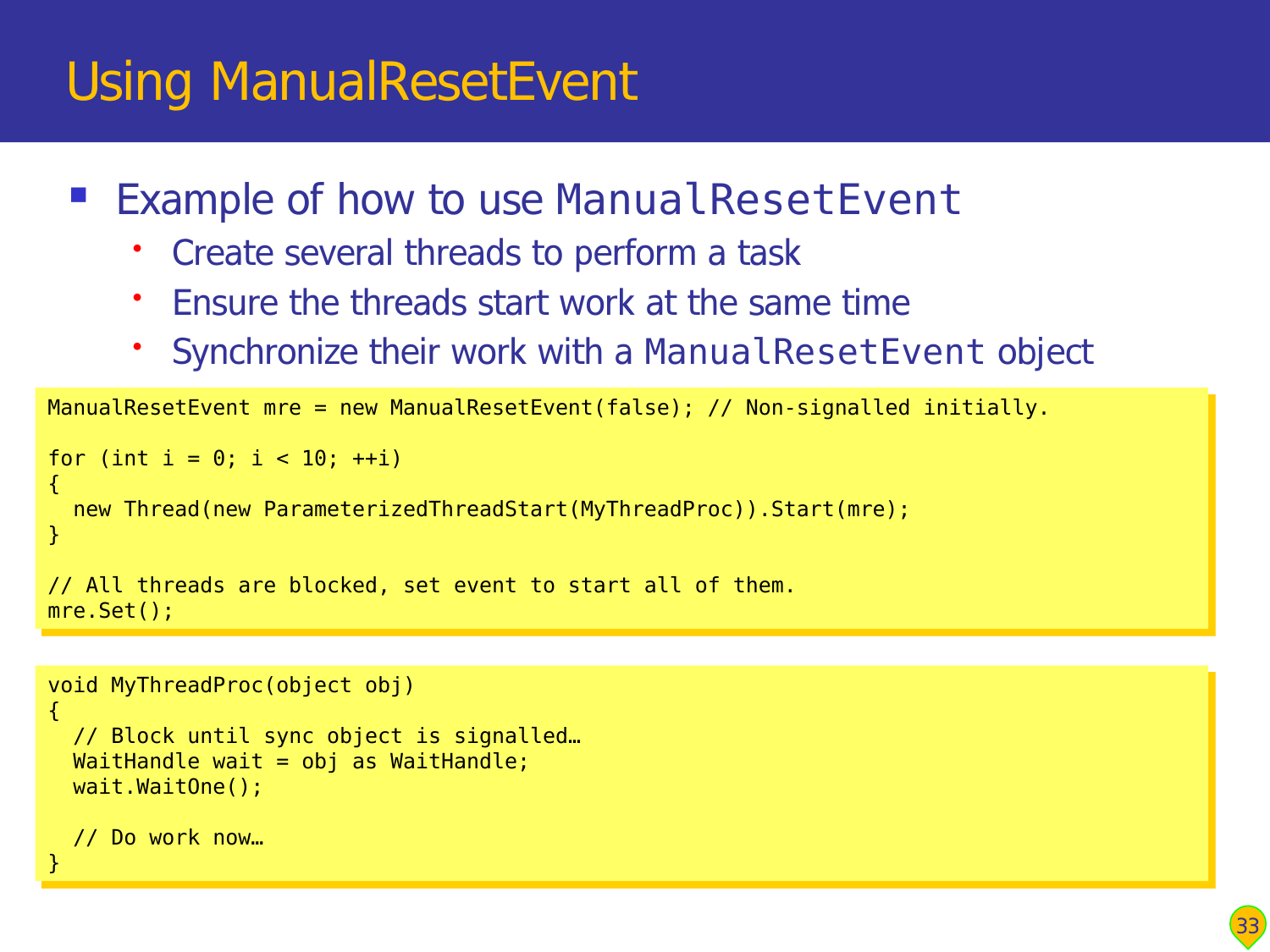

# Using ManualResetEvent
Example of how to use ManualResetEvent
Create several threads to perform a task
Ensure the threads start work at the same time
Synchronize their work with a ManualResetEvent object
ManualResetEvent mre = new ManualResetEvent(false); // Non-signalled initially.

for (int i = 0; i < 10; ++i)
{
  new Thread(new ParameterizedThreadStart(MyThreadProc)).Start(mre);
}

// All threads are blocked, set event to start all of them.
mre.Set();
void MyThreadProc(object obj)
{
  // Block until sync object is signalled…
  WaitHandle wait = obj as WaitHandle;
  wait.WaitOne();

  // Do work now…
}
33